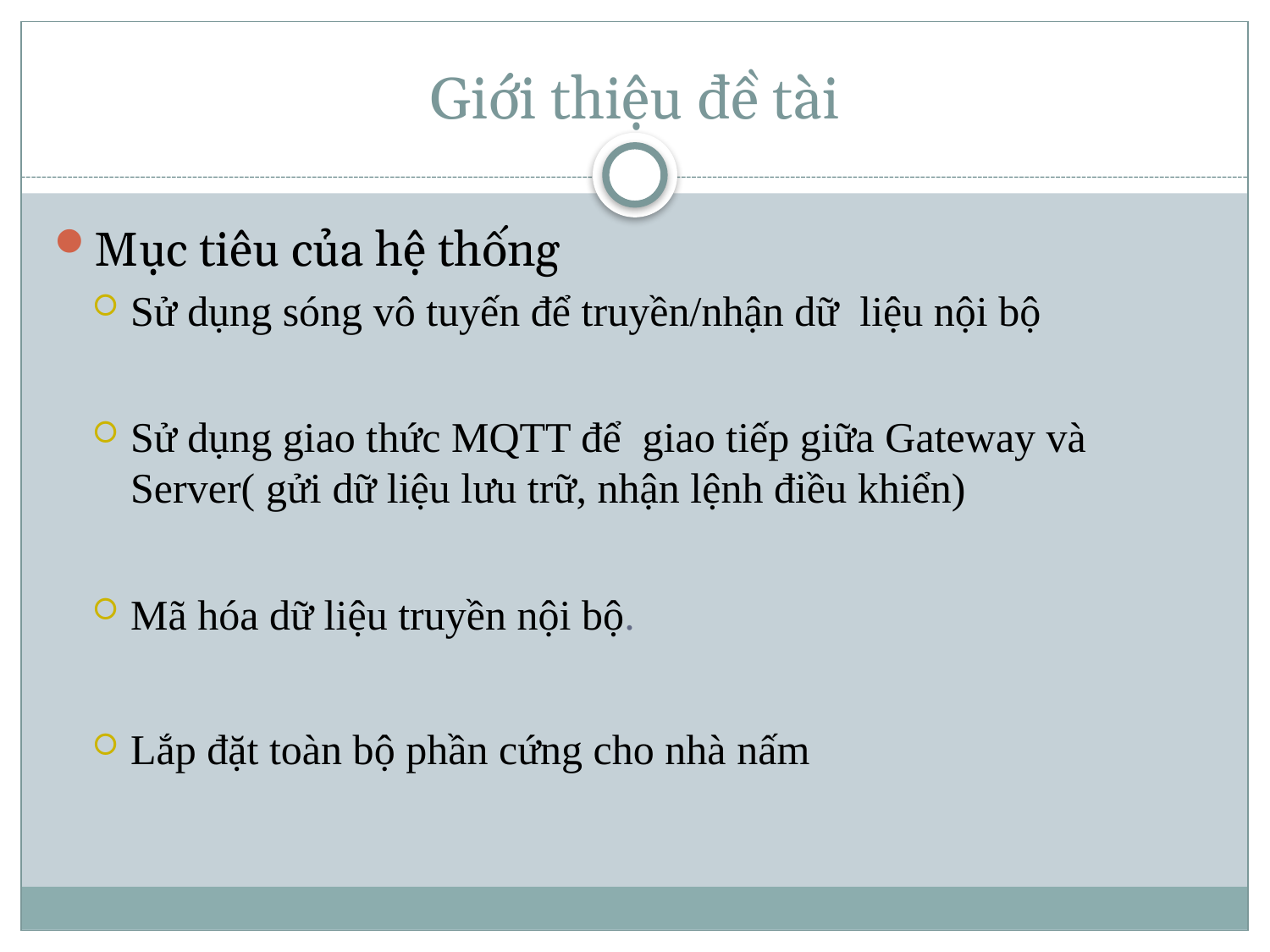

# Giới thiệu đề tài
Mục tiêu của hệ thống
Sử dụng sóng vô tuyến để truyền/nhận dữ  liệu nội bộ

Sử dụng giao thức MQTT để  giao tiếp giữa Gateway và Server( gửi dữ liệu lưu trữ, nhận lệnh điều khiển)

Mã hóa dữ liệu truyền nội bộ.

Lắp đặt toàn bộ phần cứng cho nhà nấm